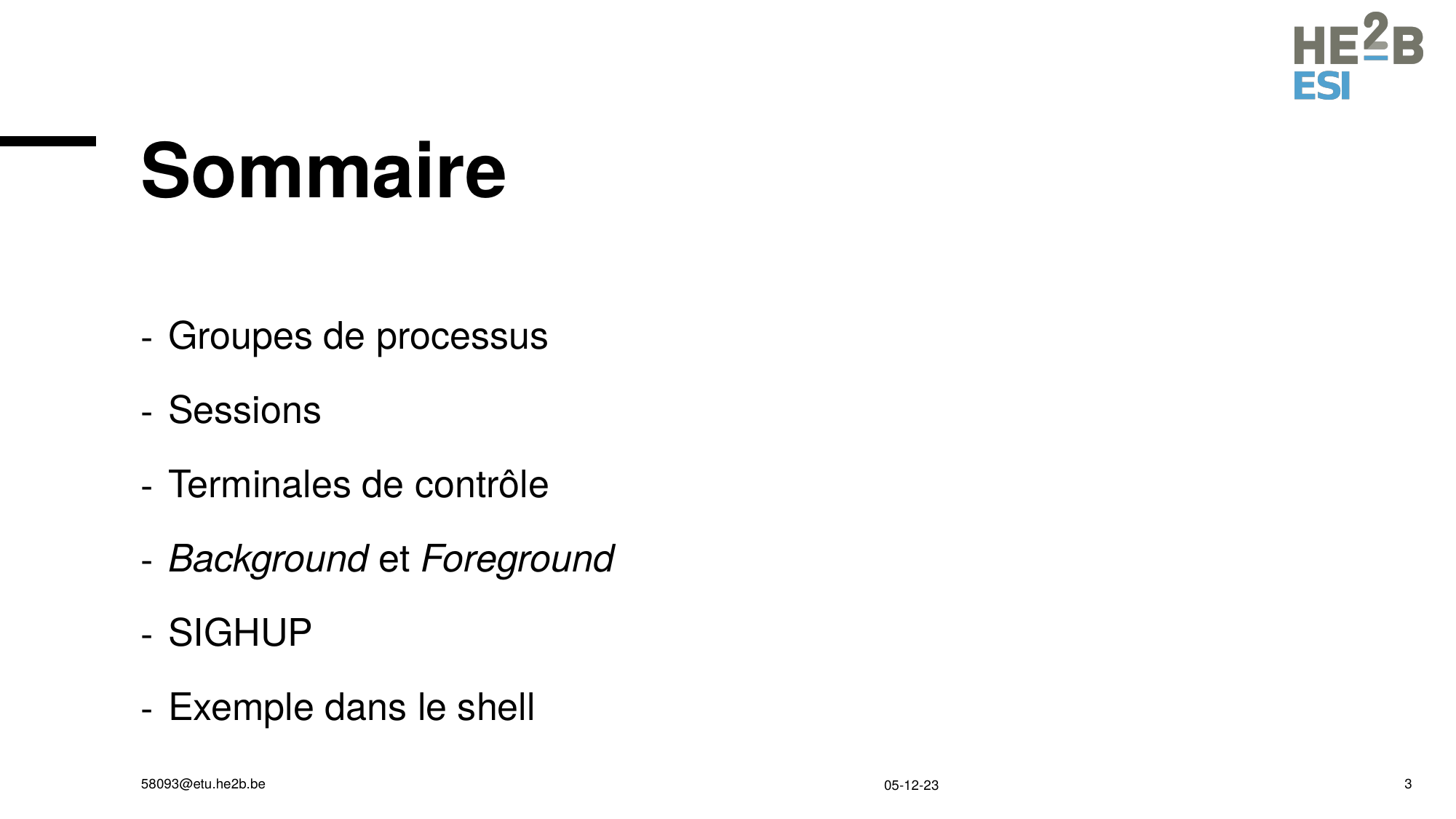

# Sommaire
Groupes de processus
Sessions
Terminales de contrôle
Background et Foreground
SIGHUP
Exemple dans le shell
58093@etu.he2b.be
05-12-23
3